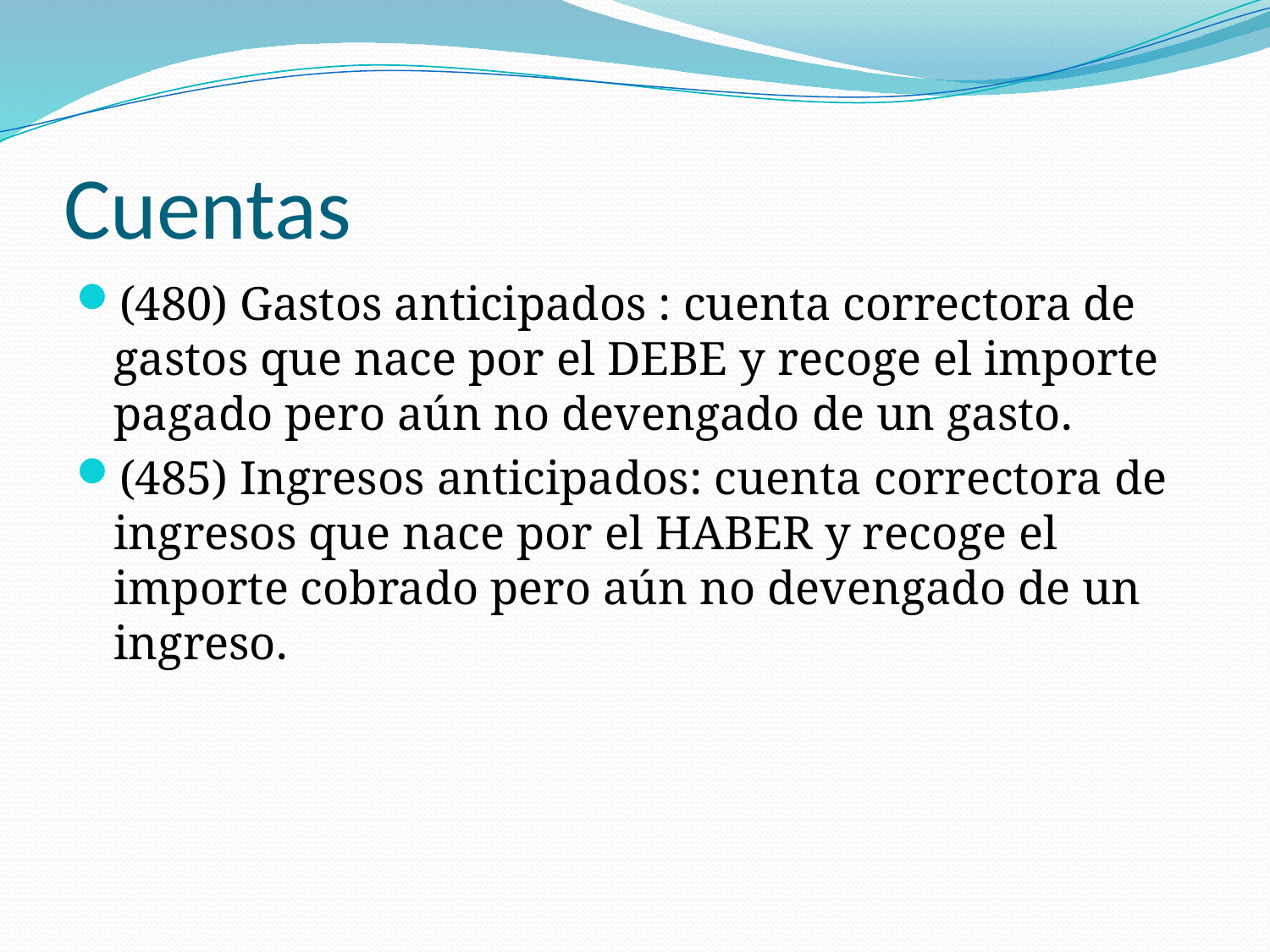

# Cuentas
(480) Gastos anticipados : cuenta correctora de gastos que nace por el DEBE y recoge el importe pagado pero aún no devengado de un gasto.
(485) Ingresos anticipados: cuenta correctora de ingresos que nace por el HABER y recoge el importe cobrado pero aún no devengado de un ingreso.